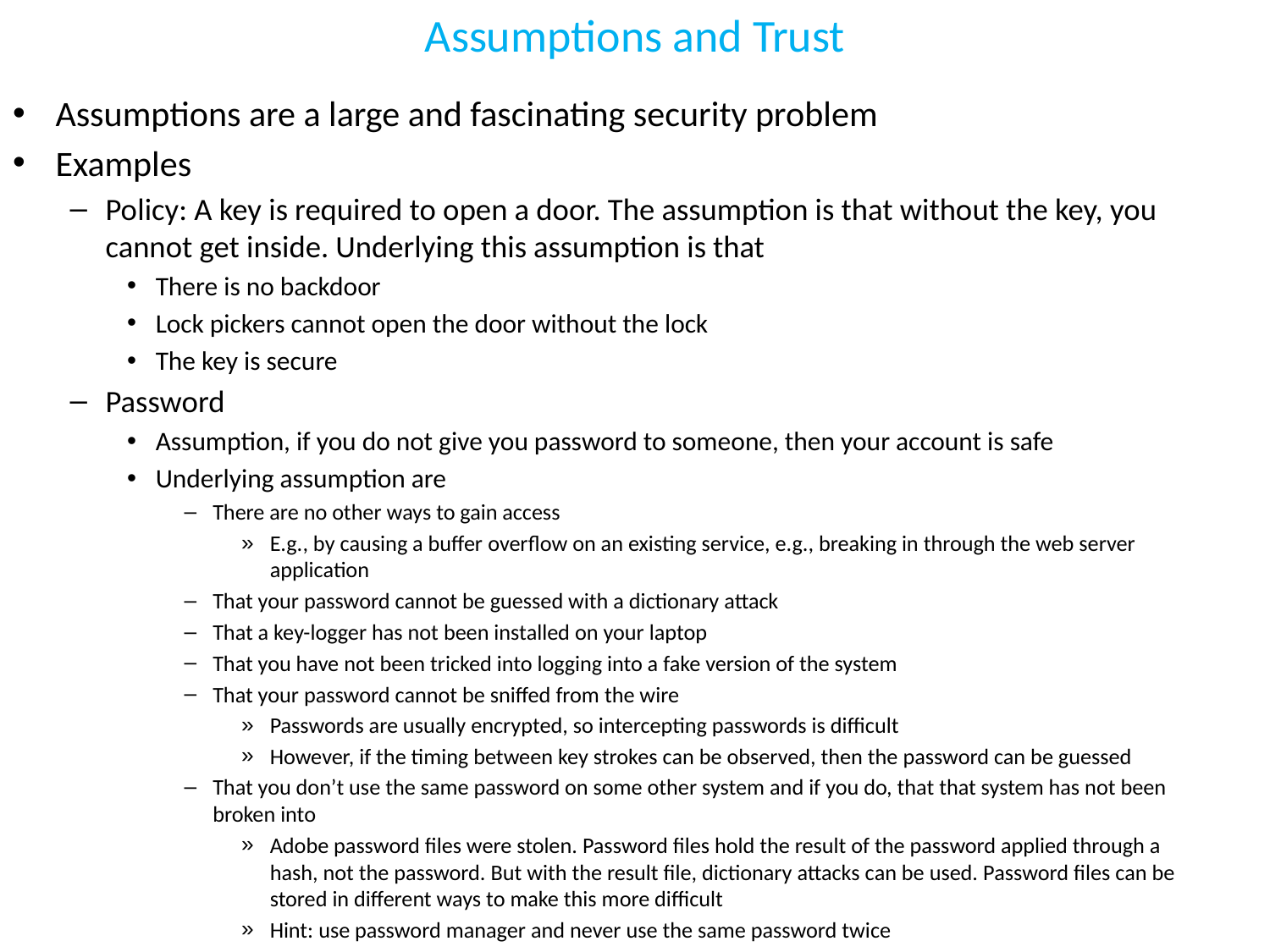

# Assumptions and Trust
Assumptions are a large and fascinating security problem
Examples
Policy: A key is required to open a door. The assumption is that without the key, you cannot get inside. Underlying this assumption is that
There is no backdoor
Lock pickers cannot open the door without the lock
The key is secure
Password
Assumption, if you do not give you password to someone, then your account is safe
Underlying assumption are
There are no other ways to gain access
E.g., by causing a buffer overflow on an existing service, e.g., breaking in through the web server application
That your password cannot be guessed with a dictionary attack
That a key-logger has not been installed on your laptop
That you have not been tricked into logging into a fake version of the system
That your password cannot be sniffed from the wire
Passwords are usually encrypted, so intercepting passwords is difficult
However, if the timing between key strokes can be observed, then the password can be guessed
That you don’t use the same password on some other system and if you do, that that system has not been broken into
Adobe password files were stolen. Password files hold the result of the password applied through a hash, not the password. But with the result file, dictionary attacks can be used. Password files can be stored in different ways to make this more difficult
Hint: use password manager and never use the same password twice